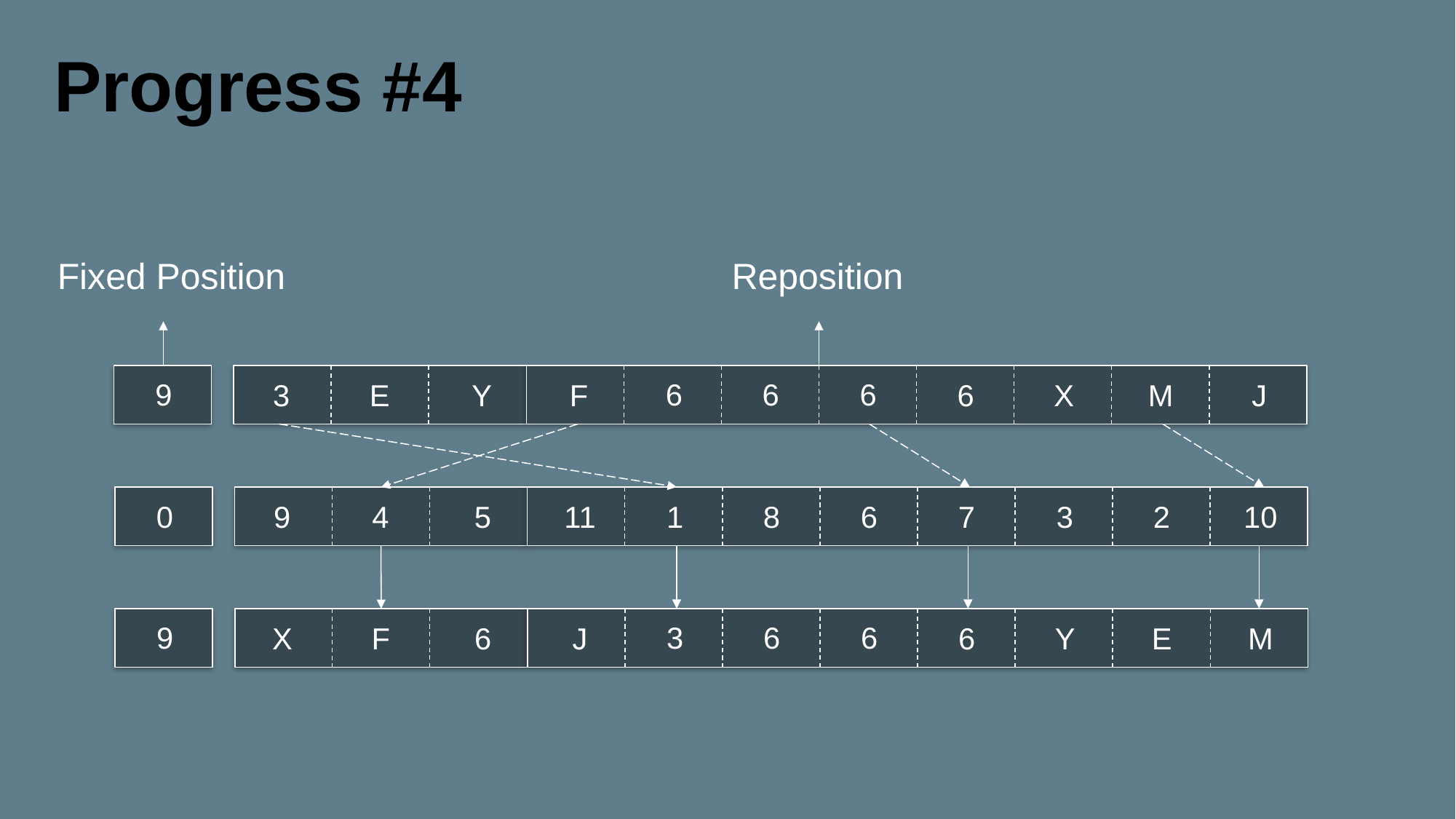

# Progress #4
Fixed Position
Reposition

9
6
6
6
E
Y
F
6
X
M
J
3

0
1
8
6
4
5
11
7
3
2
10
9

9
3
6
6
F
6
J
6
Y
E
M
X